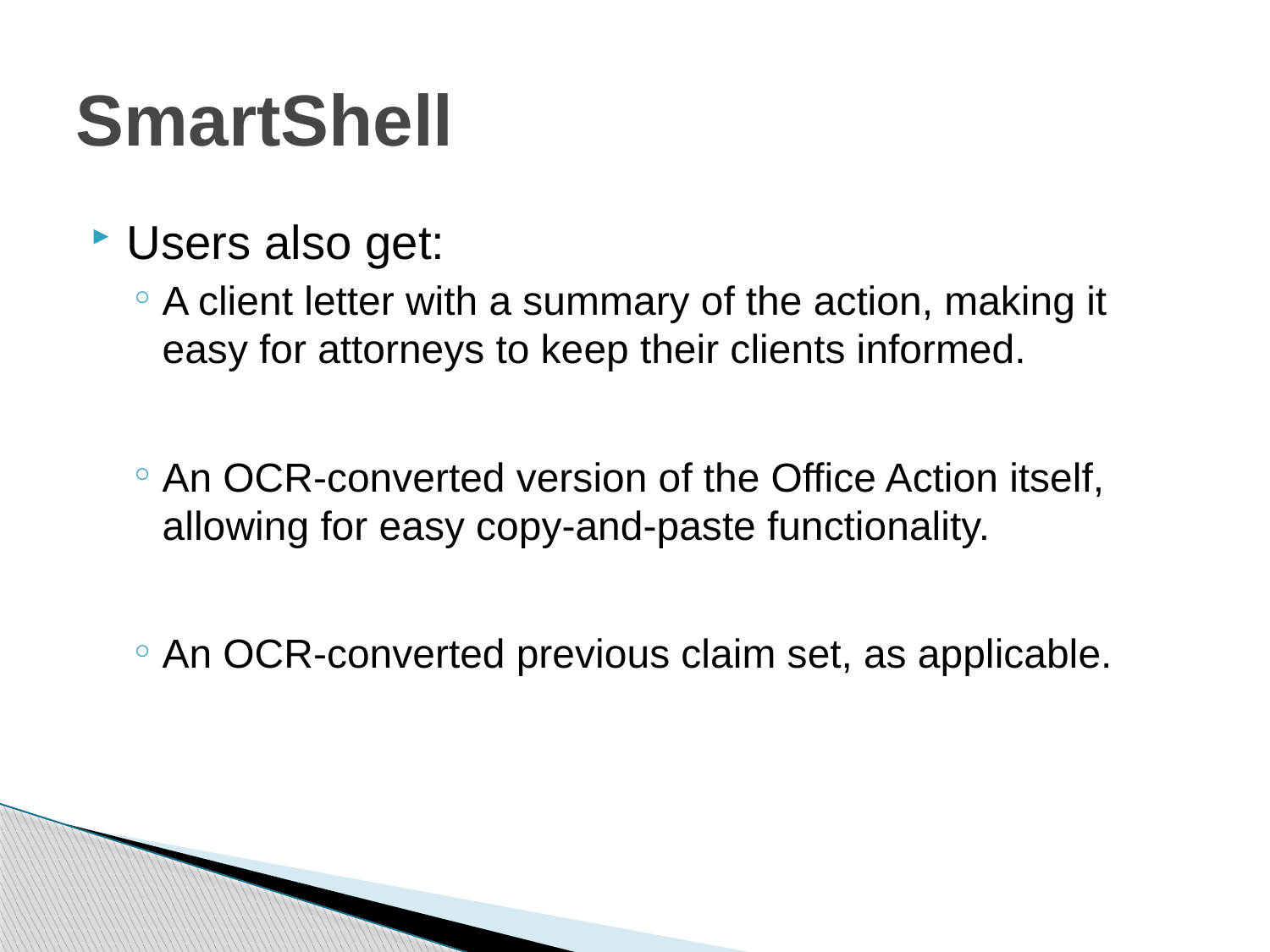

# SmartShell
Users also get:
A client letter with a summary of the action, making it easy for attorneys to keep their clients informed.

An OCR-converted version of the Office Action itself, allowing for easy copy-and-paste functionality.

An OCR-converted previous claim set, as applicable.